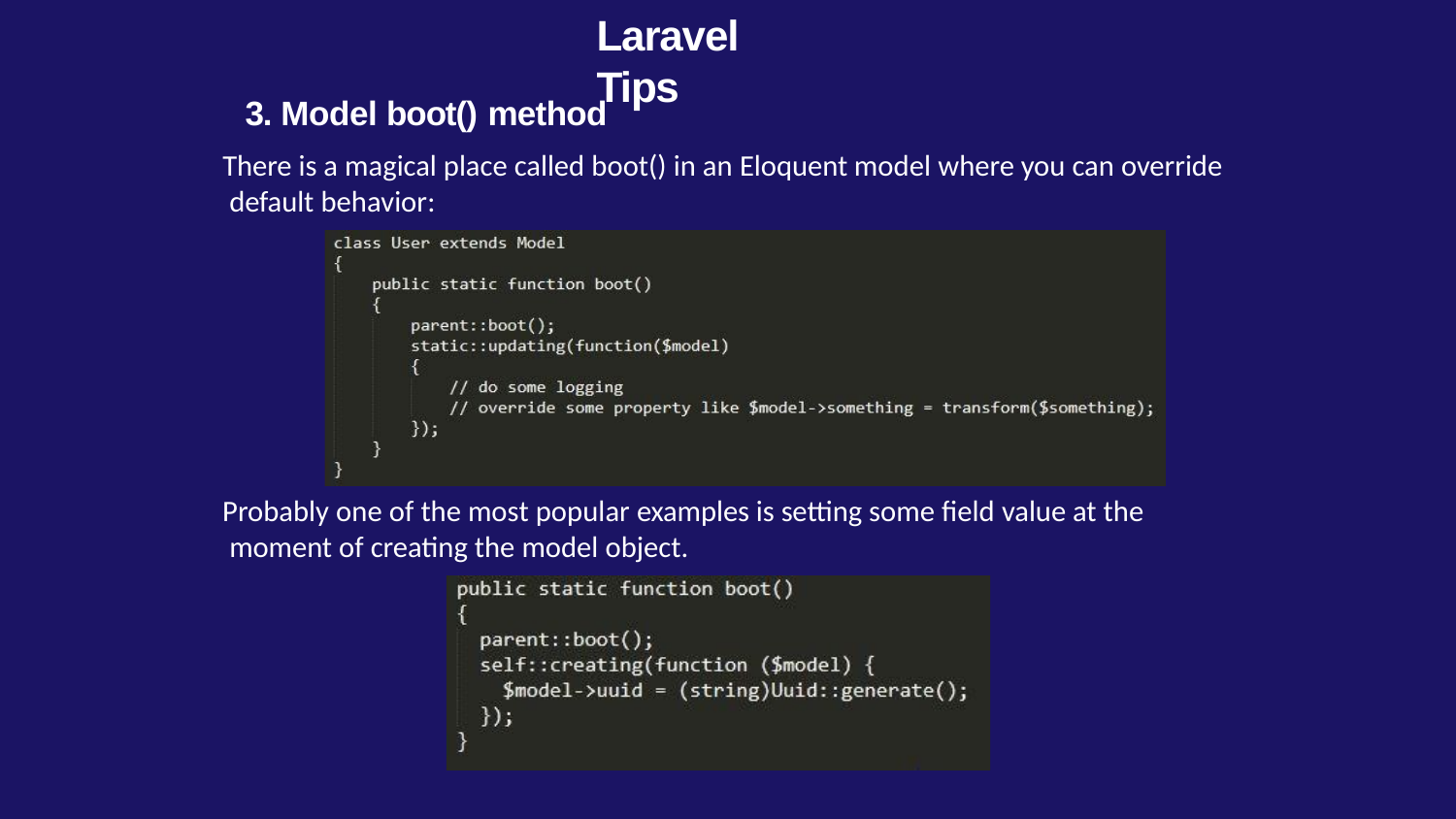

# Laravel Tips
3. Model boot() method
There is a magical place called boot() in an Eloquent model where you can override  default behavior:

Probably one of the most popular examples is setting some field value at the  moment of creating the model object.